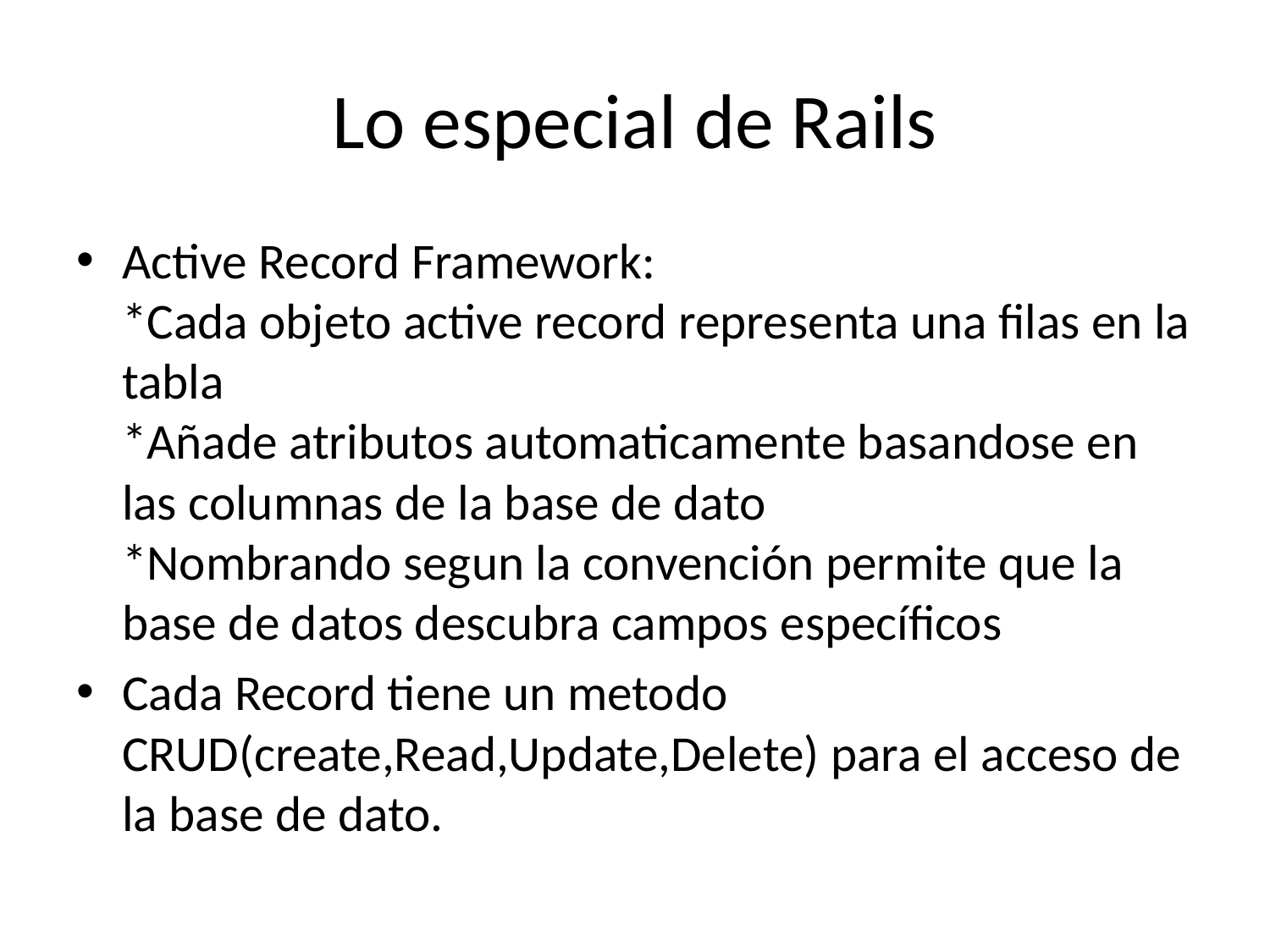

# Lo especial de Rails
Active Record Framework:
*Cada objeto active record representa una filas en la tabla
*Añade atributos automaticamente basandose en las columnas de la base de dato
*Nombrando segun la convención permite que la base de datos descubra campos específicos
Cada Record tiene un metodo CRUD(create,Read,Update,Delete) para el acceso de la base de dato.